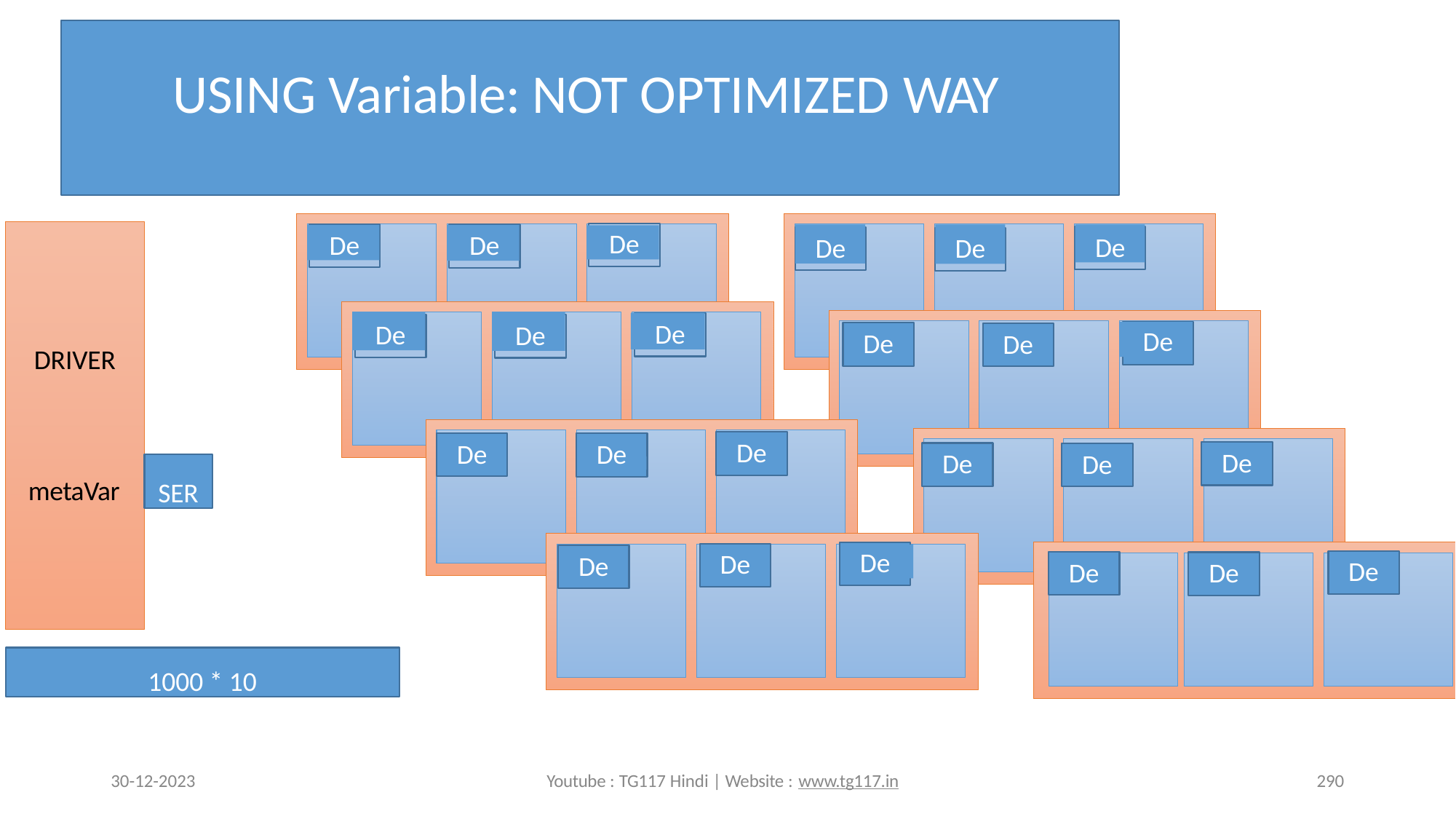

# USING Variable: NOT OPTIMIZED WAY

De
De
De

De
De
De

De
De

De

De

De
De
DRIVER

De
De

De
De
De
SER
De
metaVar

De

De
De

De
De
De
1000 * 10

30-12-2023
Youtube : TG117 Hindi | Website : www.tg117.in
290